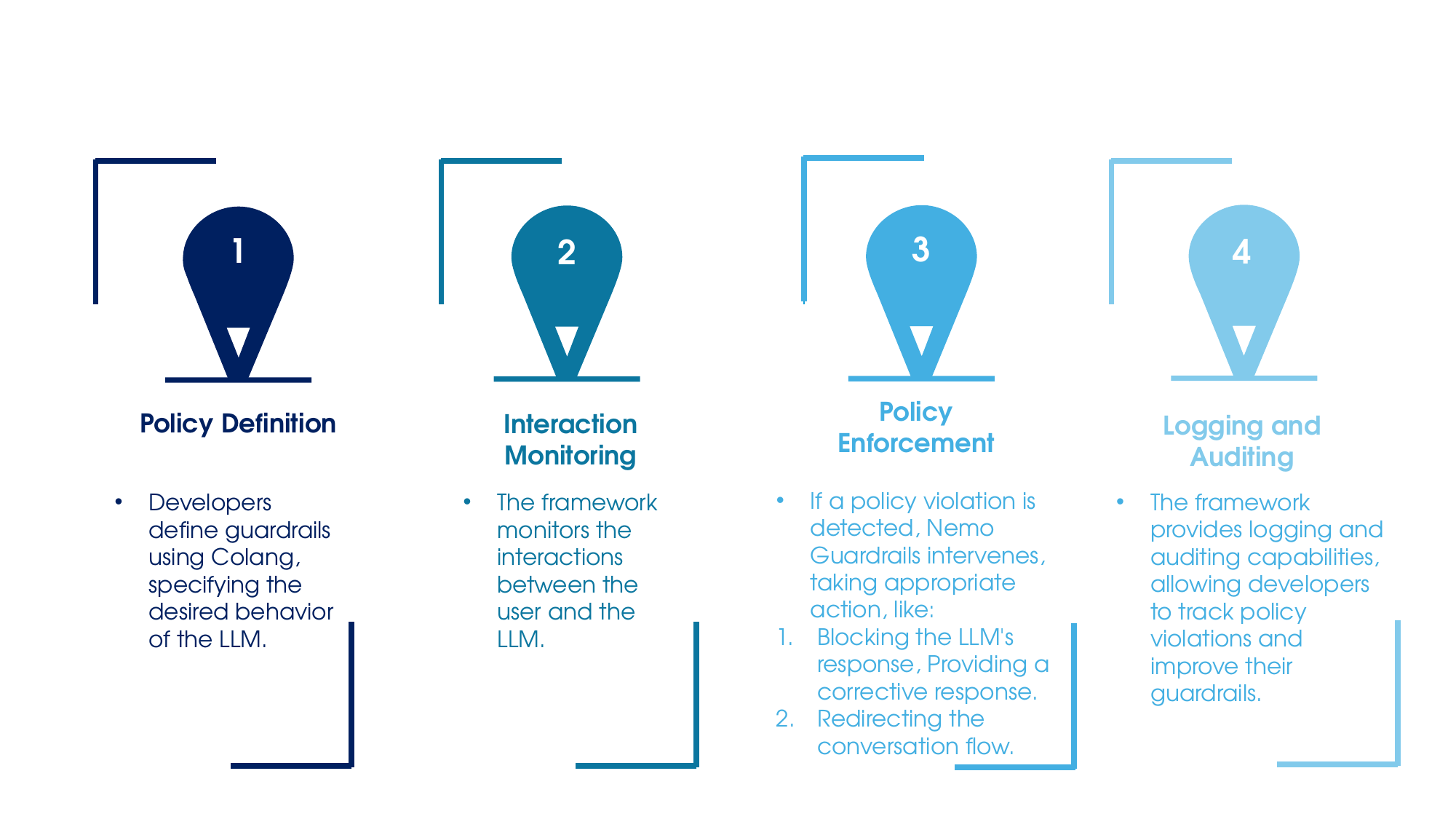

3

Policy Enforcement

1
4
2

Policy Definition
Interaction Monitoring
Logging and Auditing
If a policy violation is detected, Nemo Guardrails intervenes, taking appropriate action, like:
Blocking the LLM's response, Providing a corrective response.
Redirecting the conversation flow.
The framework provides logging and auditing capabilities, allowing developers to track policy violations and improve their guardrails.
Developers define guardrails using Colang, specifying the desired behavior of the LLM.
The framework monitors the interactions between the user and the LLM.